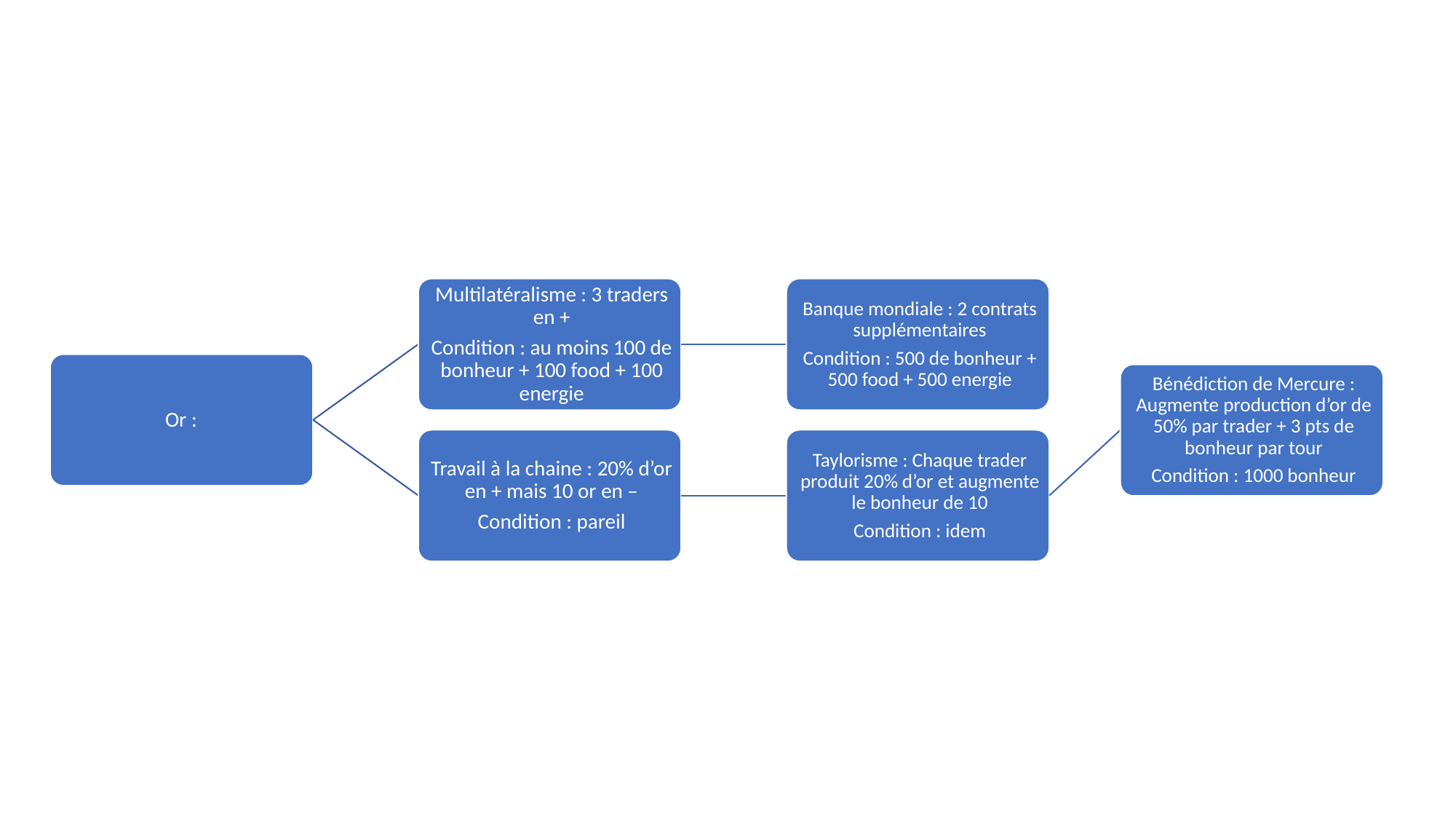

Or :

Multilatéralisme : 3 traders en +
Condition : au moins 100 de bonheur + 100 food + 100 energie

Banque mondiale : 2 contrats supplémentaires
Condition : 500 de bonheur + 500 food + 500 energie

Travail à la chaine : 20% d’or en + mais 10 or en –
Condition : pareil

Taylorisme : Chaque trader produit 20% d’or et augmente le bonheur de 10
Condition : idem

Bénédiction de Mercure : Augmente production d’or de 50% par trader + 3 pts de bonheur par tour
Condition : 1000 bonheur
#